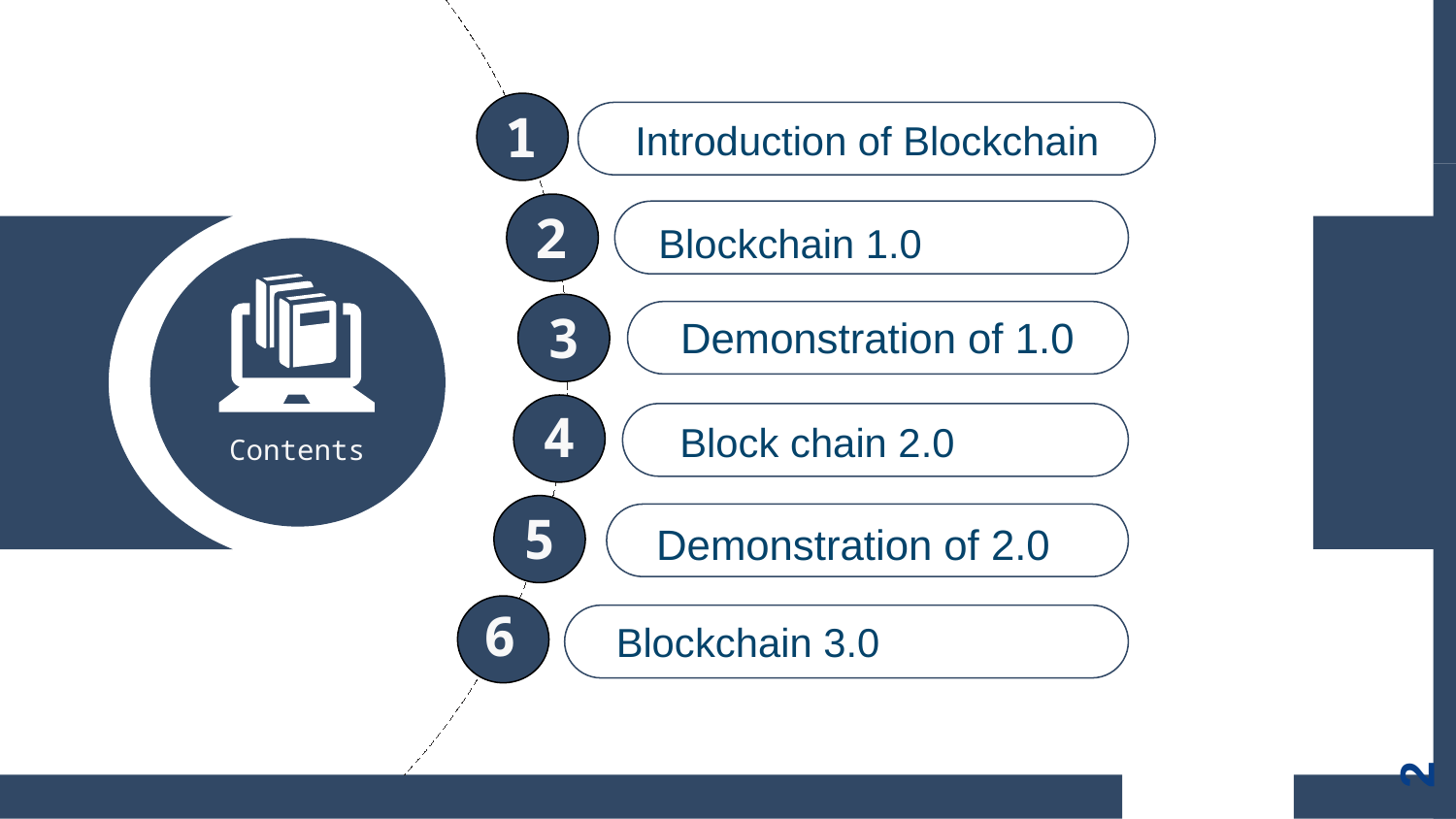

1

Introduction of Blockchain

2

Blockchain 1.0

3

Demonstration of 1.0

4

Block chain 2.0
Contents

5

Demonstration of 2.0
6

Blockchain 3.0
2